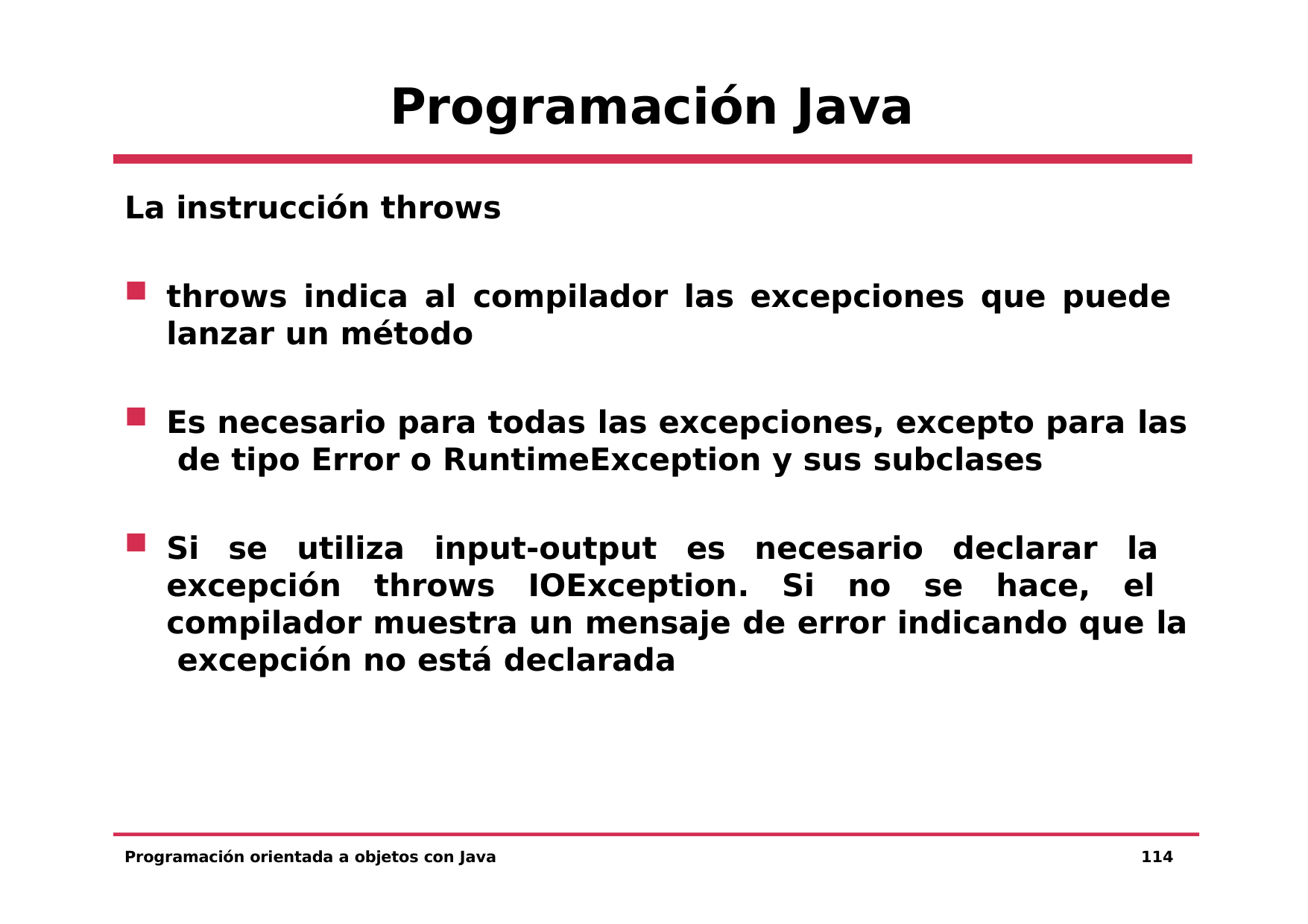

# Programación Java
La instrucción throws

throws indica al compilador las excepciones que puede  lanzar un método

Es necesario para todas las excepciones, excepto para las  de tipo Error o RuntimeException y sus subclases

Si se utiliza input-output es necesario declarar la  excepción throws IOException. Si no se hace, el  compilador muestra un mensaje de error indicando que la  excepción no está declarada
Programación orientada a objetos con Java
114